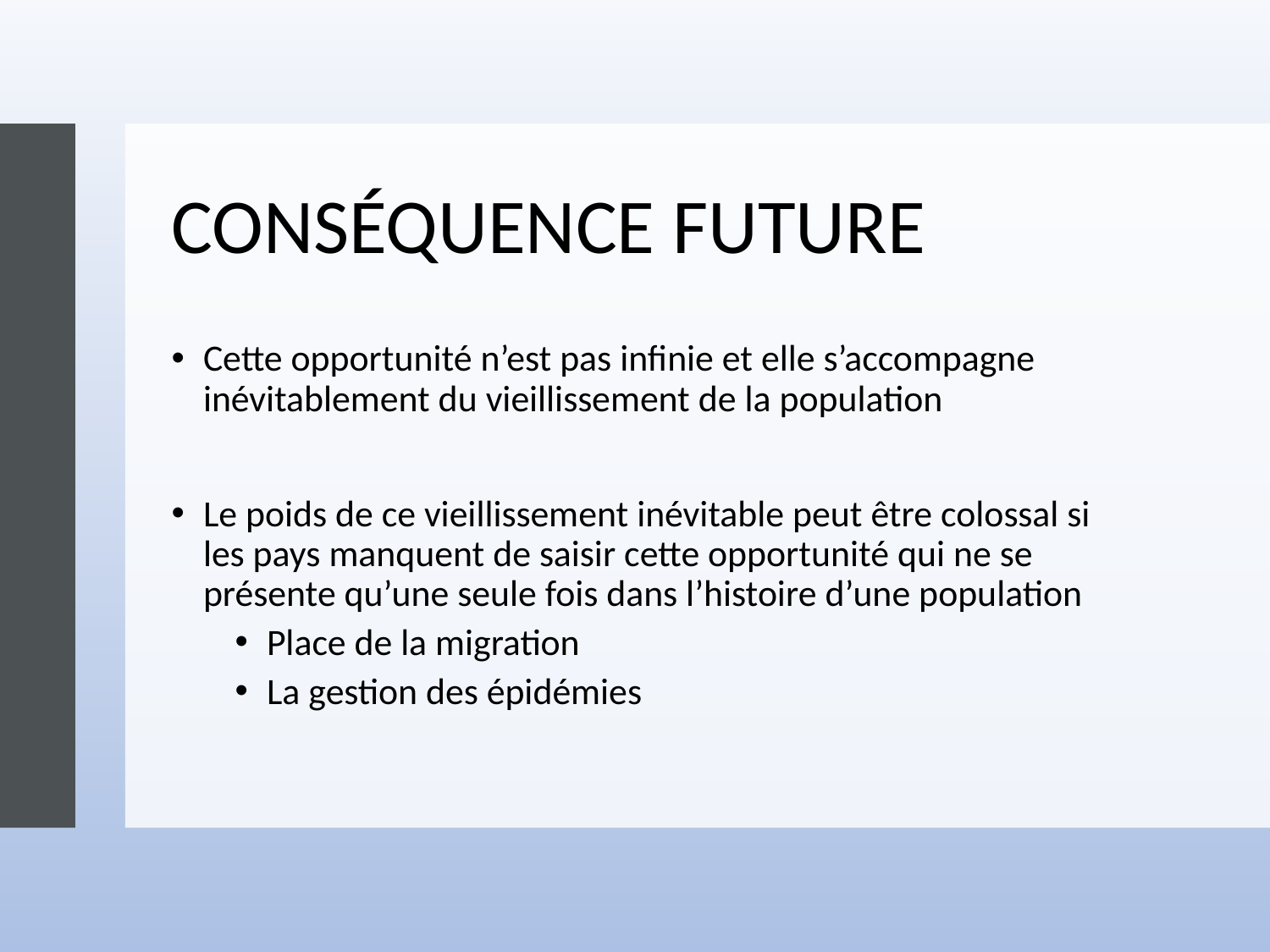

# CONSÉQUENCE FUTURE
Cette opportunité n’est pas infinie et elle s’accompagne inévitablement du vieillissement de la population

Le poids de ce vieillissement inévitable peut être colossal si les pays manquent de saisir cette opportunité qui ne se présente qu’une seule fois dans l’histoire d’une population
Place de la migration
La gestion des épidémies